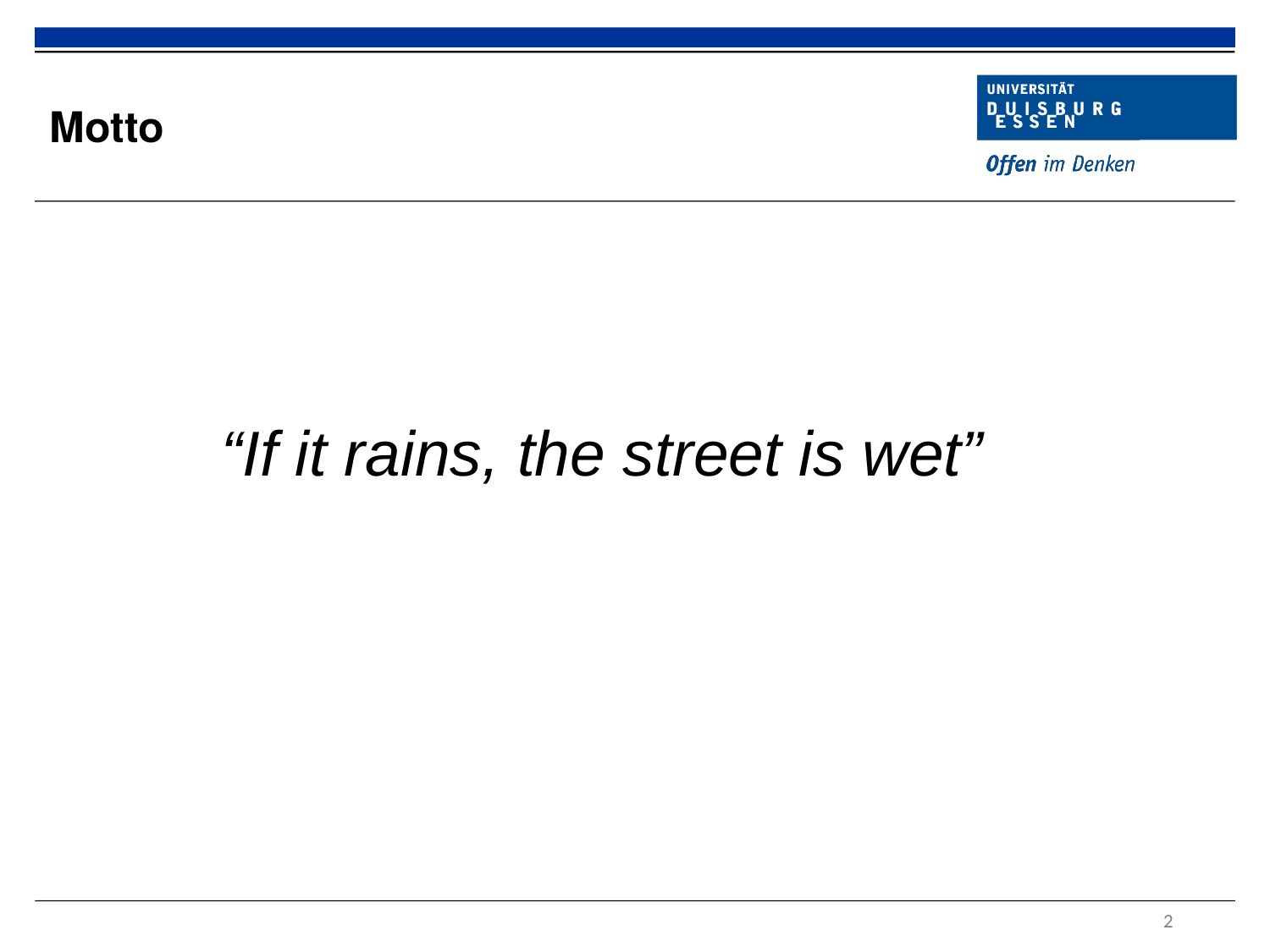

# Motto
“If it rains, the street is wet”